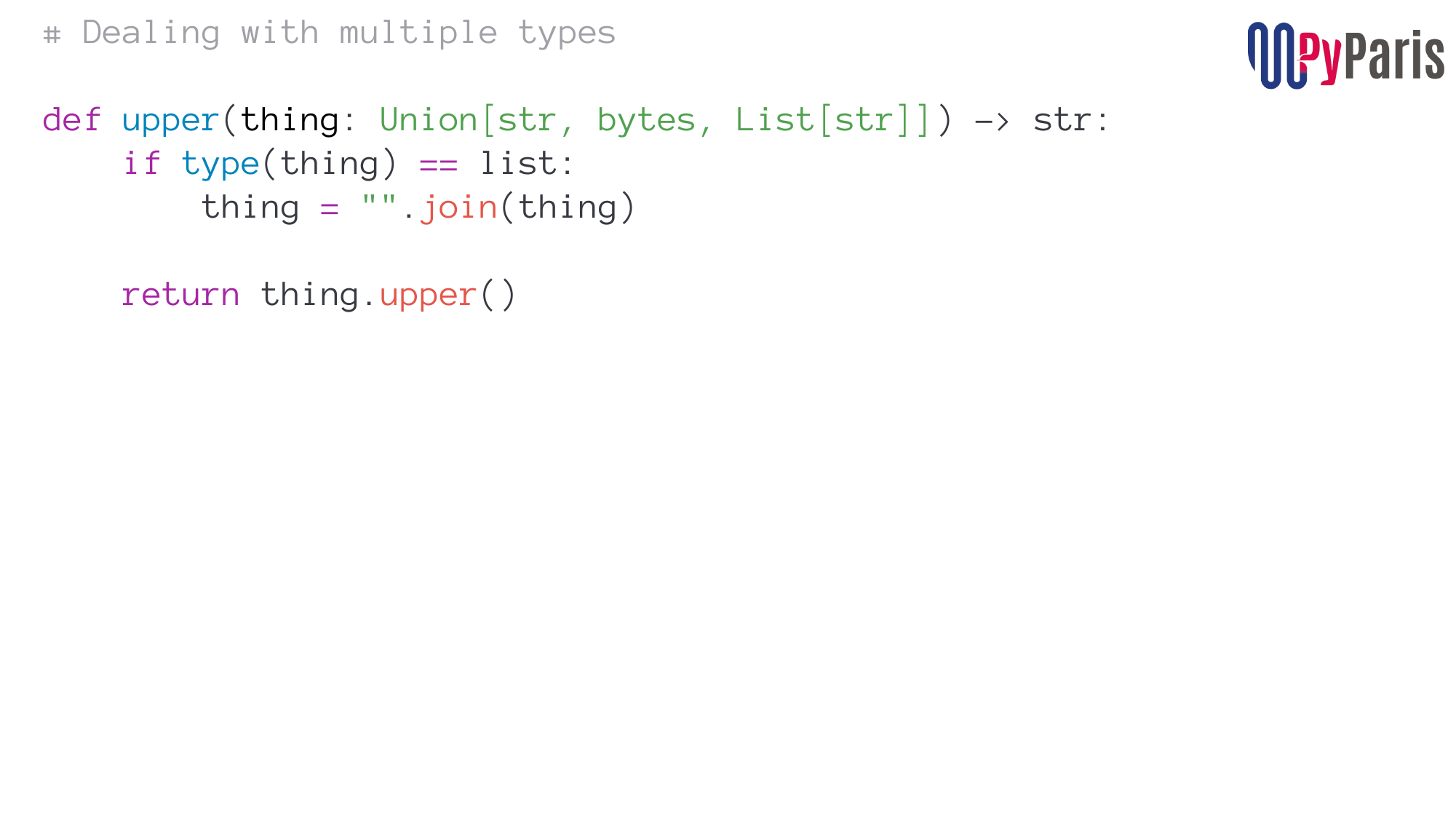

# Dealing with multiple types

def upper(thing: Union[str, bytes, List[str]]) -> str:
    if type(thing) == list:
        thing = "".join(thing)

    return thing.upper()